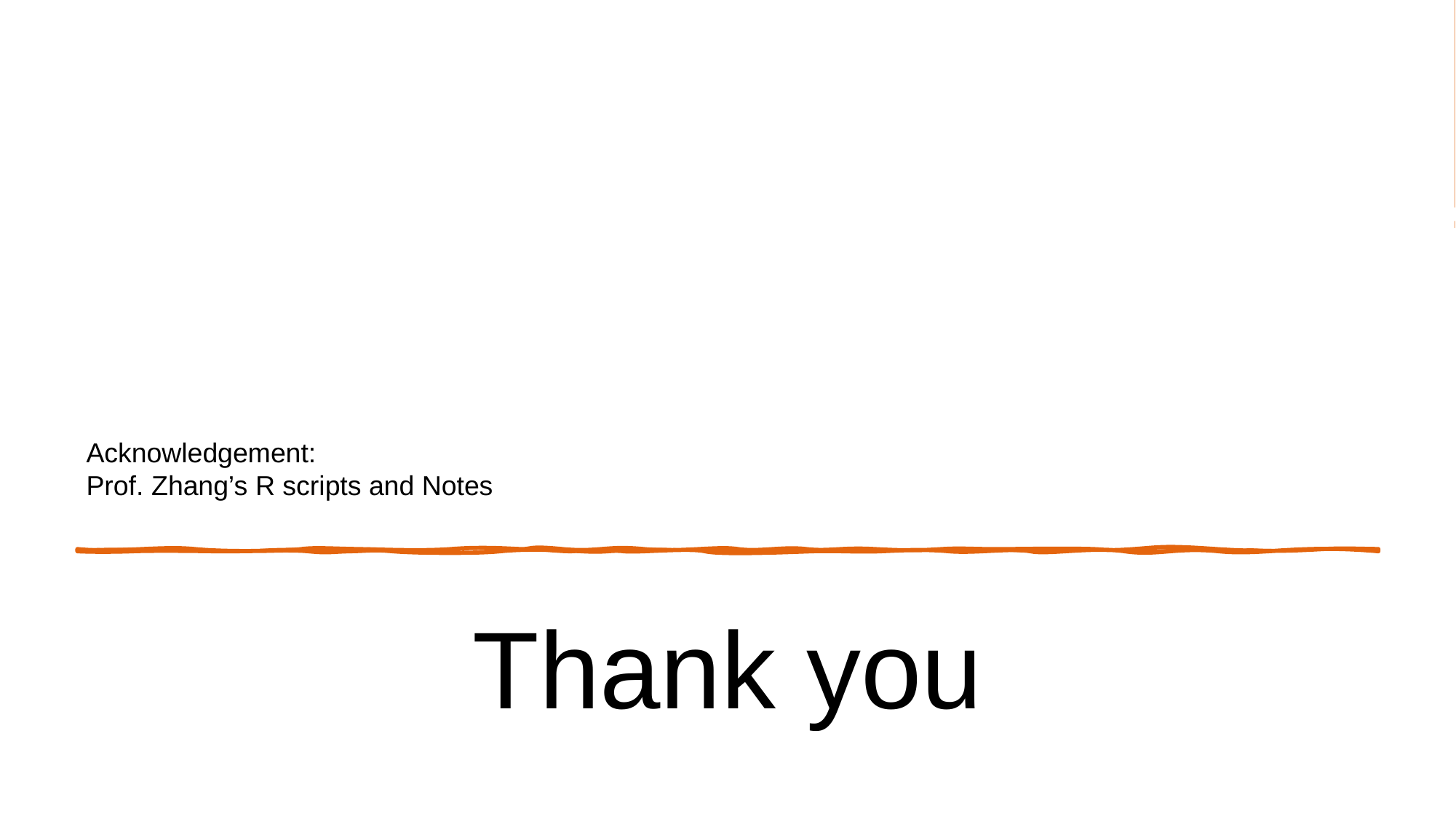

Acknowledgement:
Prof. Zhang’s R scripts and Notes

# Thank you